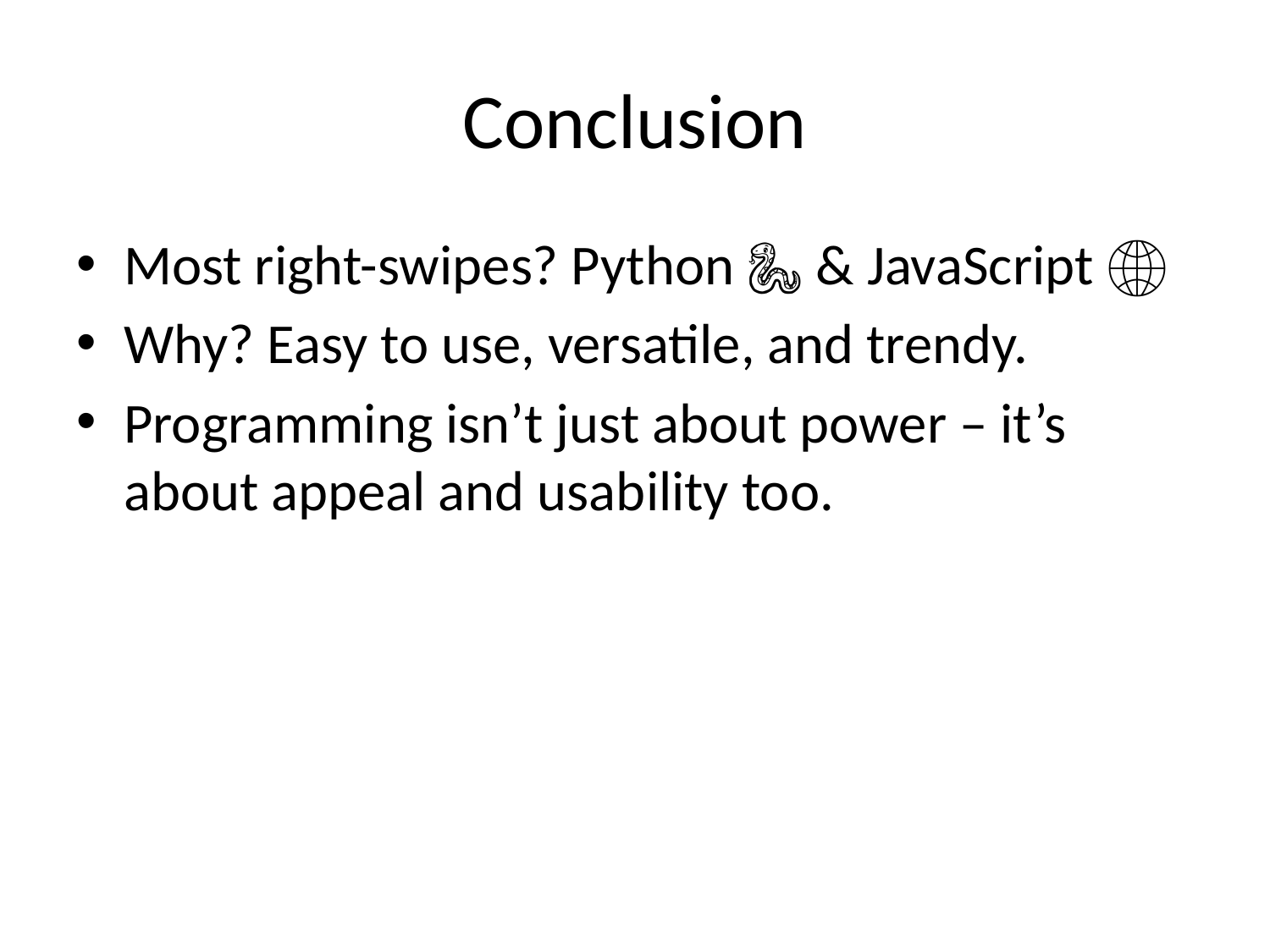

# Conclusion
Most right-swipes? Python 🐍 & JavaScript 🌐
Why? Easy to use, versatile, and trendy.
Programming isn’t just about power – it’s about appeal and usability too.